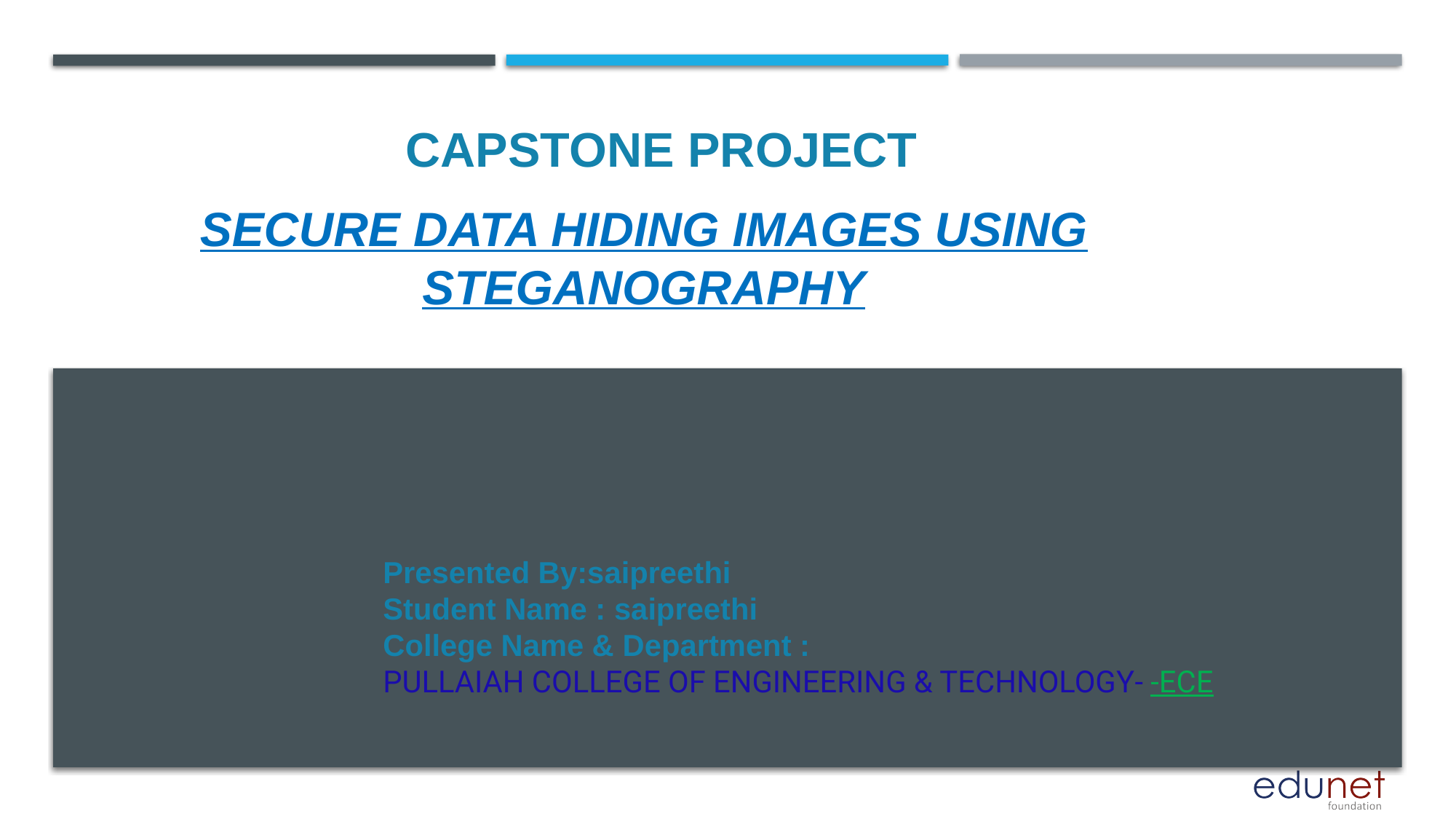

CAPSTONE PROJECT
# Secure data hiding images using steganography
Presented By:saipreethi
Student Name : saipreethi
College Name & Department : PULLAIAH COLLEGE OF ENGINEERING & TECHNOLOGY- -ECE